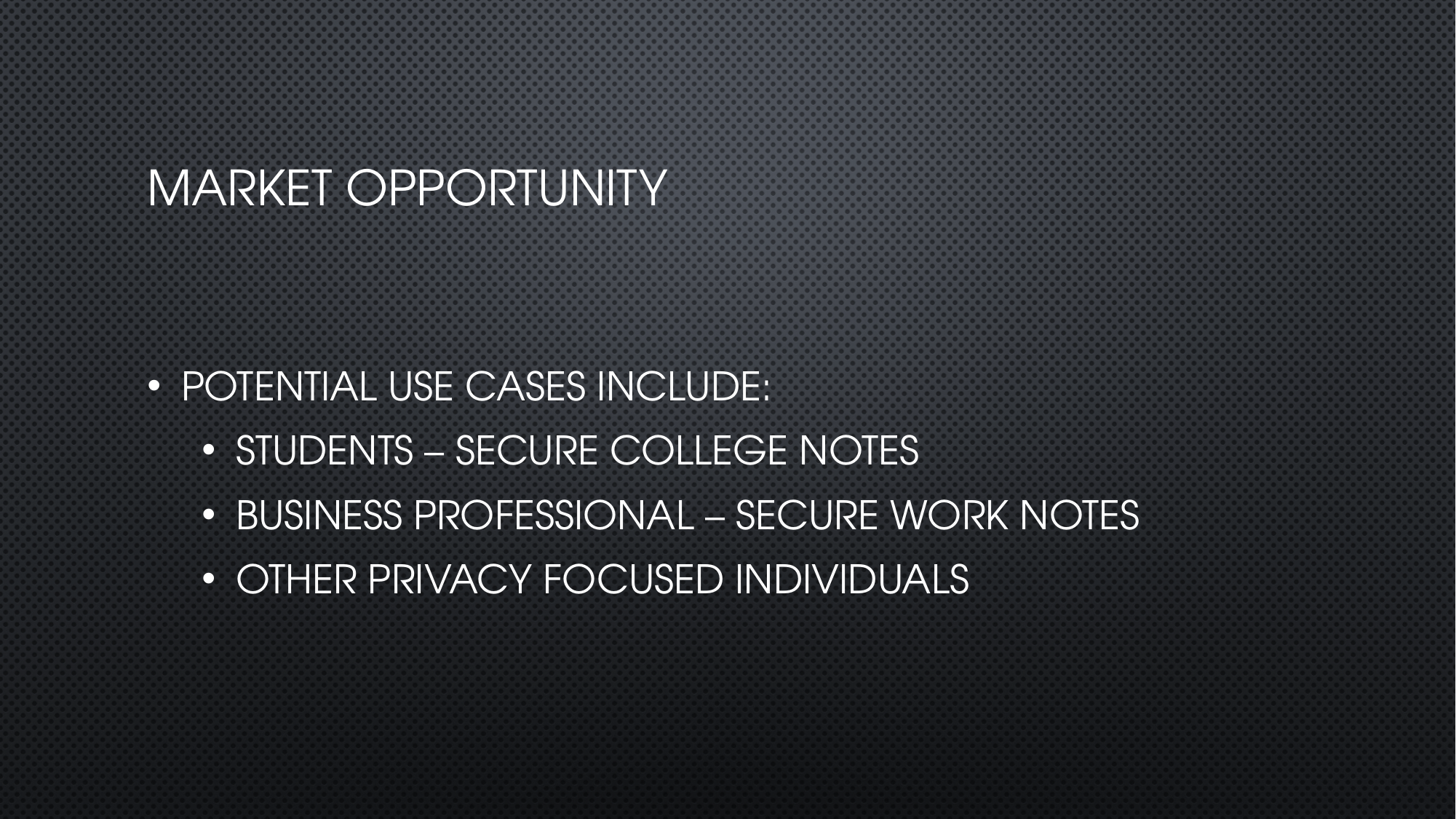

# Market Opportunity
Potential Use Cases Include:
Students – secure college Notes
Business Professional – Secure Work Notes
Other Privacy Focused Individuals